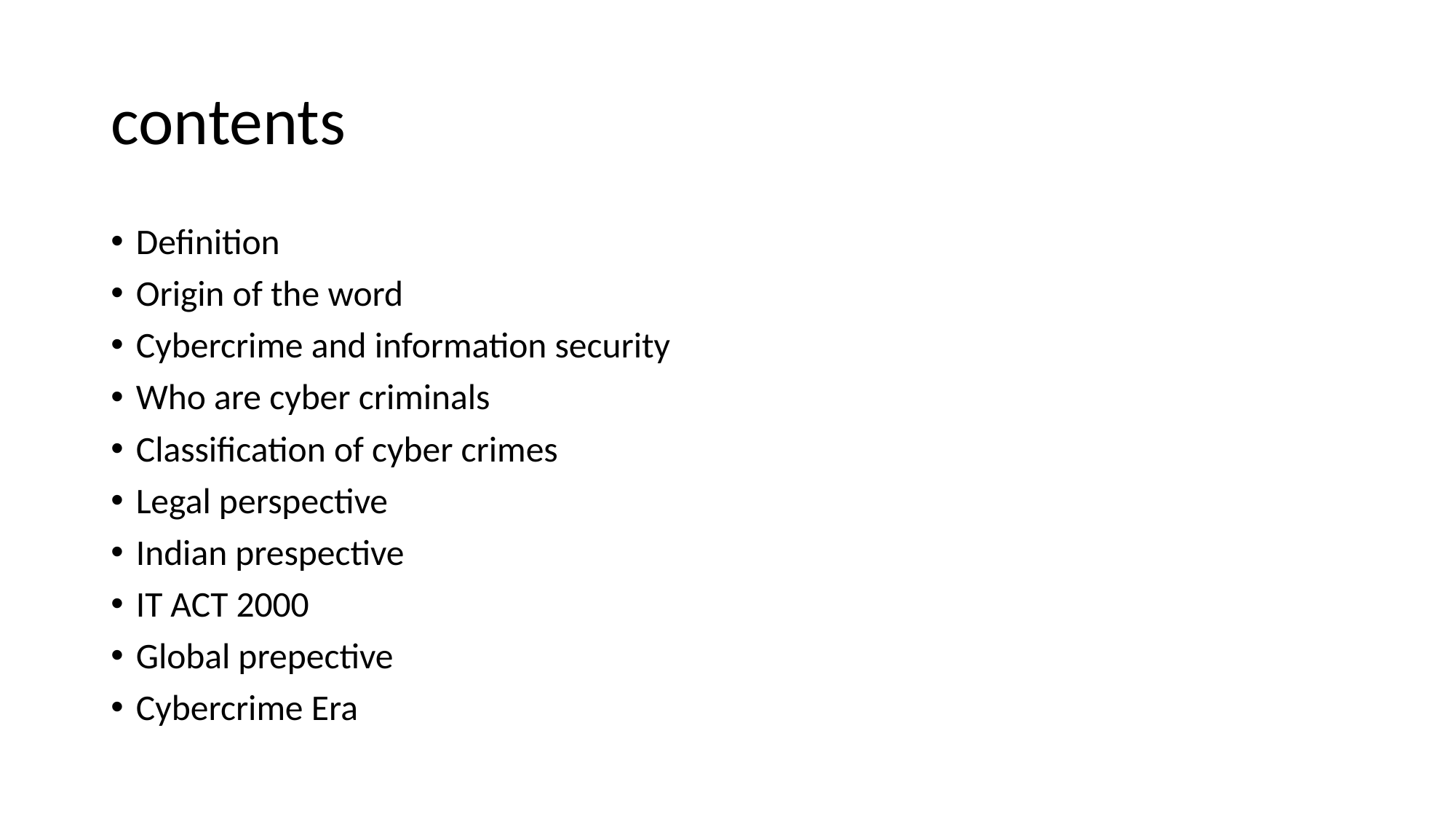

# contents
Definition
Origin of the word
Cybercrime and information security
Who are cyber criminals
Classification of cyber crimes
Legal perspective
Indian prespective
IT ACT 2000
Global prepective
Cybercrime Era